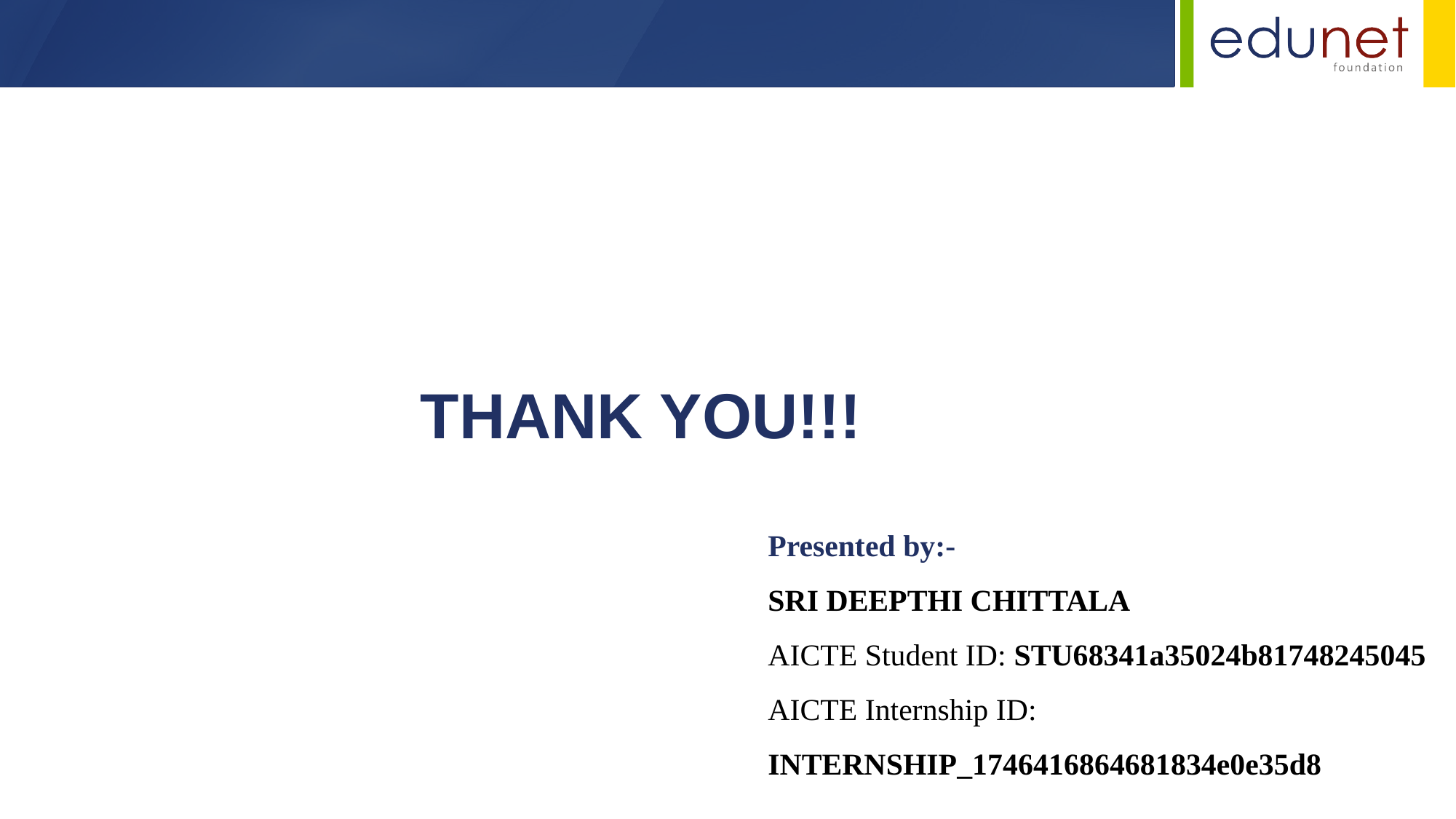

THANK YOU!!!
Presented by:-
SRI DEEPTHI CHITTALA
AICTE Student ID: STU68341a35024b81748245045
AICTE Internship ID: INTERNSHIP_1746416864681834e0e35d8